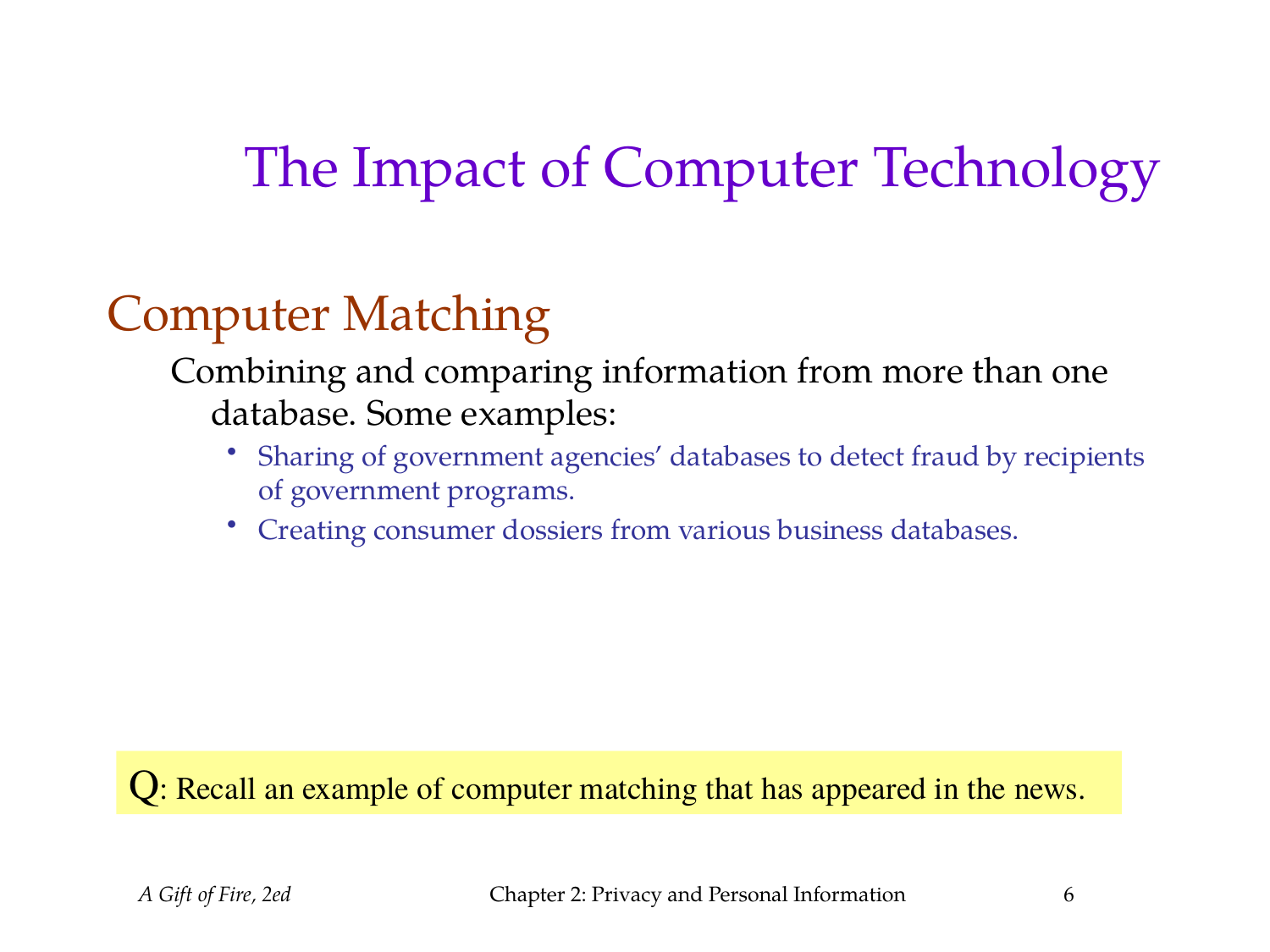

# The Impact of Computer Technology
Computer Matching
Combining and comparing information from more than one database. Some examples:
Sharing of government agencies’ databases to detect fraud by recipients of government programs.
Creating consumer dossiers from various business databases.
Q: Recall an example of computer matching that has appeared in the news.